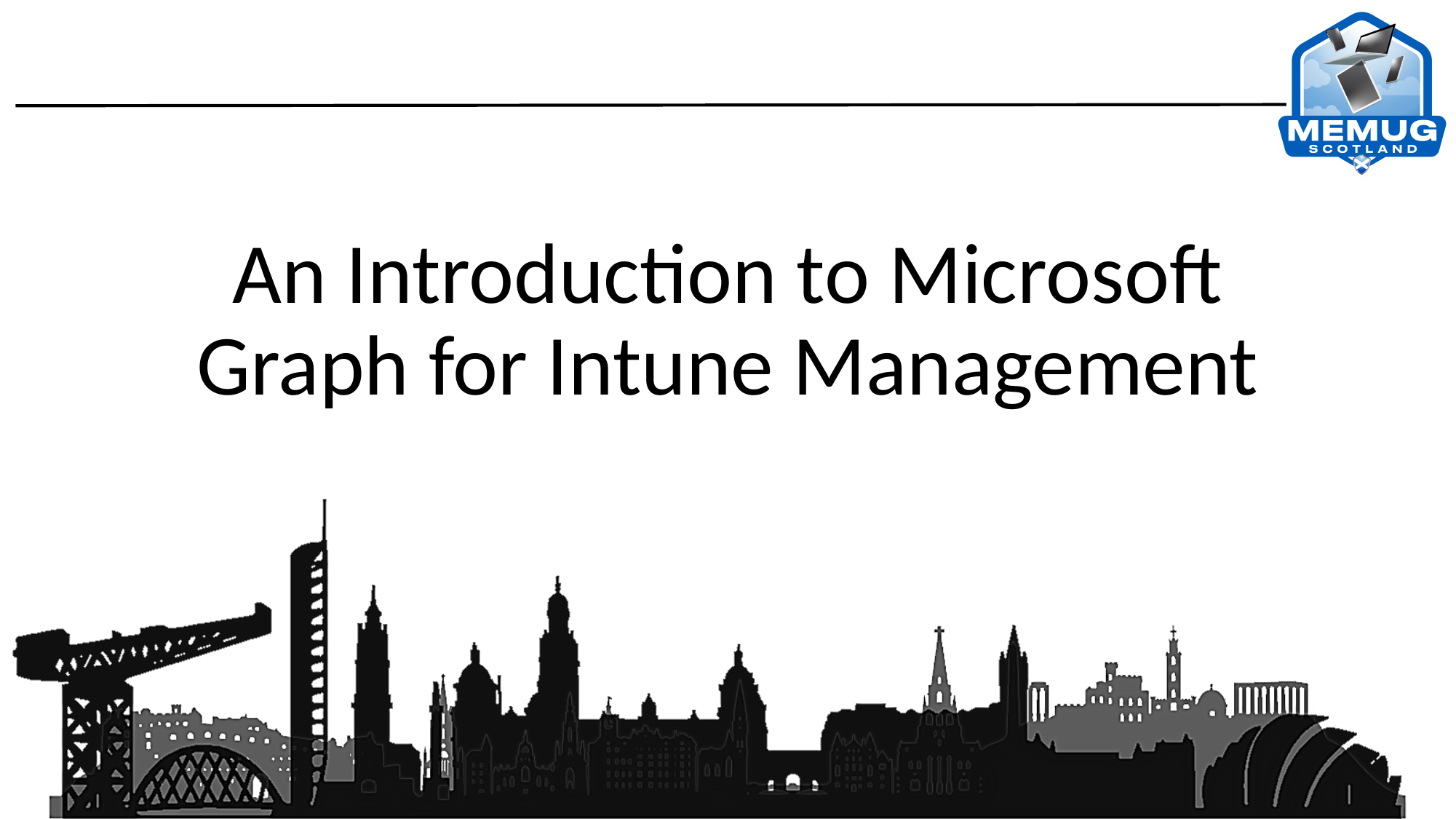

# An Introduction to Microsoft Graph for Intune Management